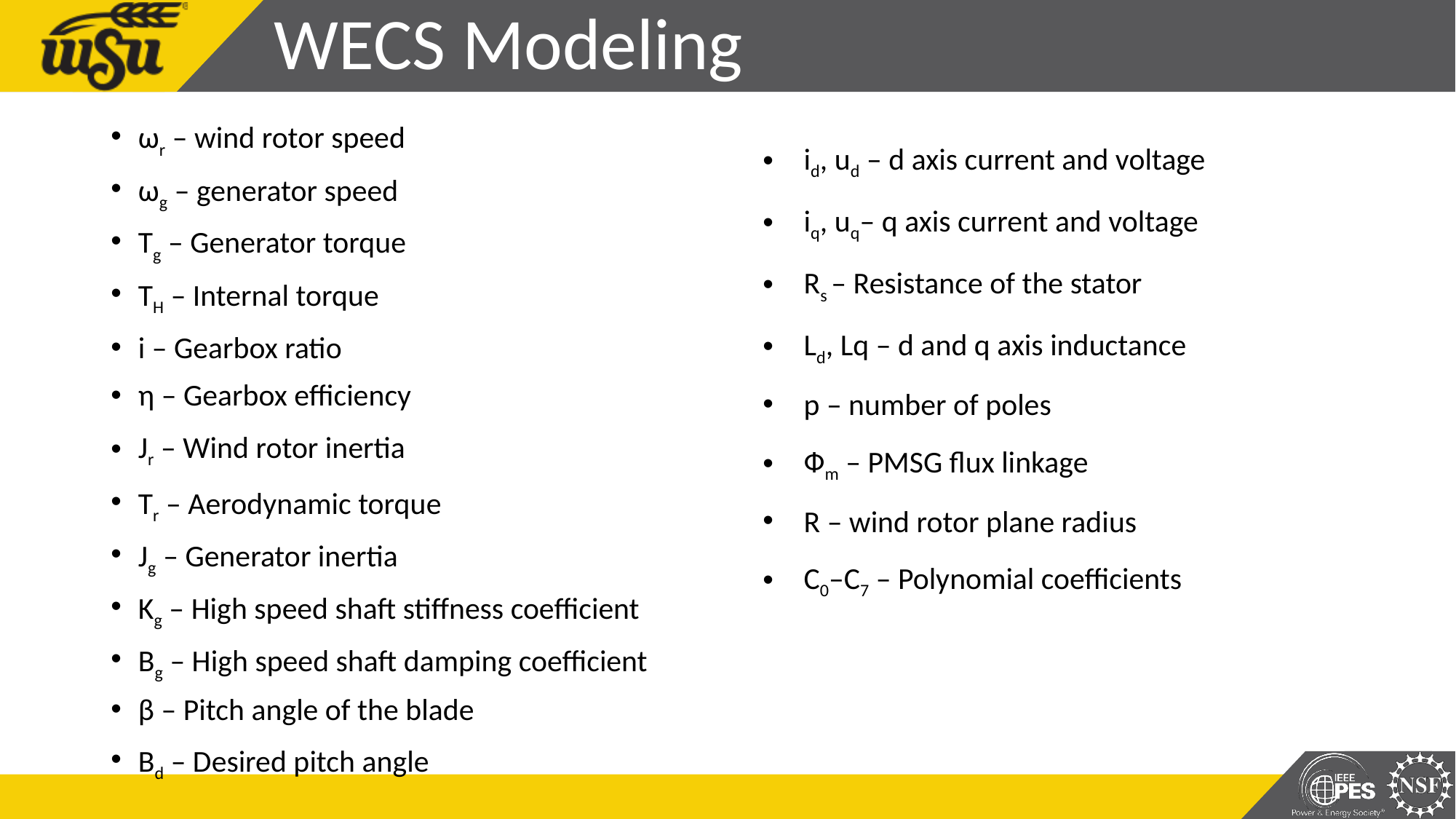

# WECS Modeling
ωr – wind rotor speed
ωg – generator speed
Tg – Generator torque
TH – Internal torque
i – Gearbox ratio
η – Gearbox efficiency
Jr – Wind rotor inertia
Tr – Aerodynamic torque
Jg – Generator inertia
Kg – High speed shaft stiffness coefficient
Bg – High speed shaft damping coefficient
β – Pitch angle of the blade
Βd – Desired pitch angle
id, ud – d axis current and voltage
iq, uq– q axis current and voltage
Rs – Resistance of the stator
Ld, Lq – d and q axis inductance
p – number of poles
Фm – PMSG flux linkage
R – wind rotor plane radius
C0–C7 – Polynomial coefficients